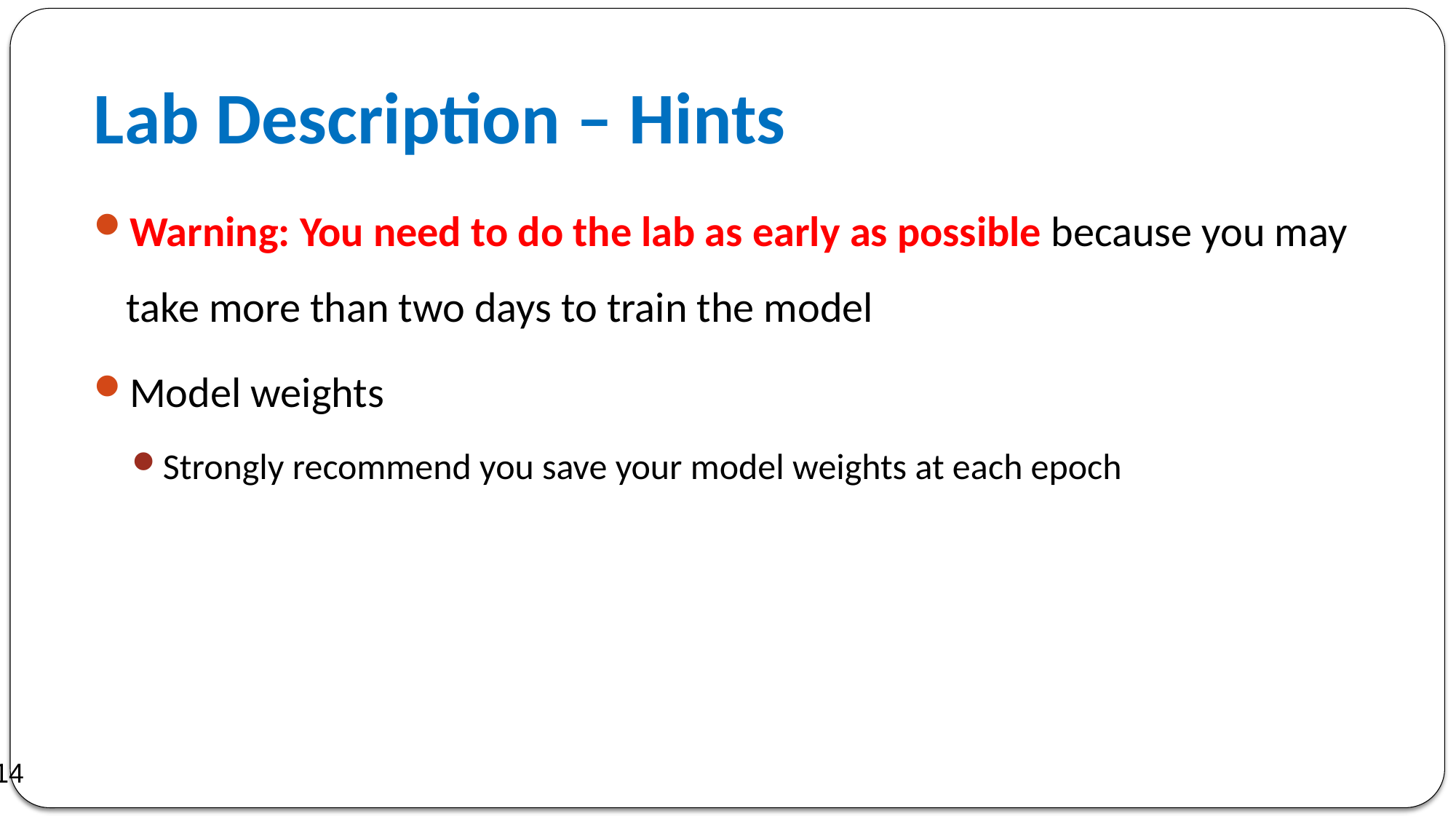

# Lab Description – Hints
Warning: You need to do the lab as early as possible because you may take more than two days to train the model
Model weights
Strongly recommend you save your model weights at each epoch